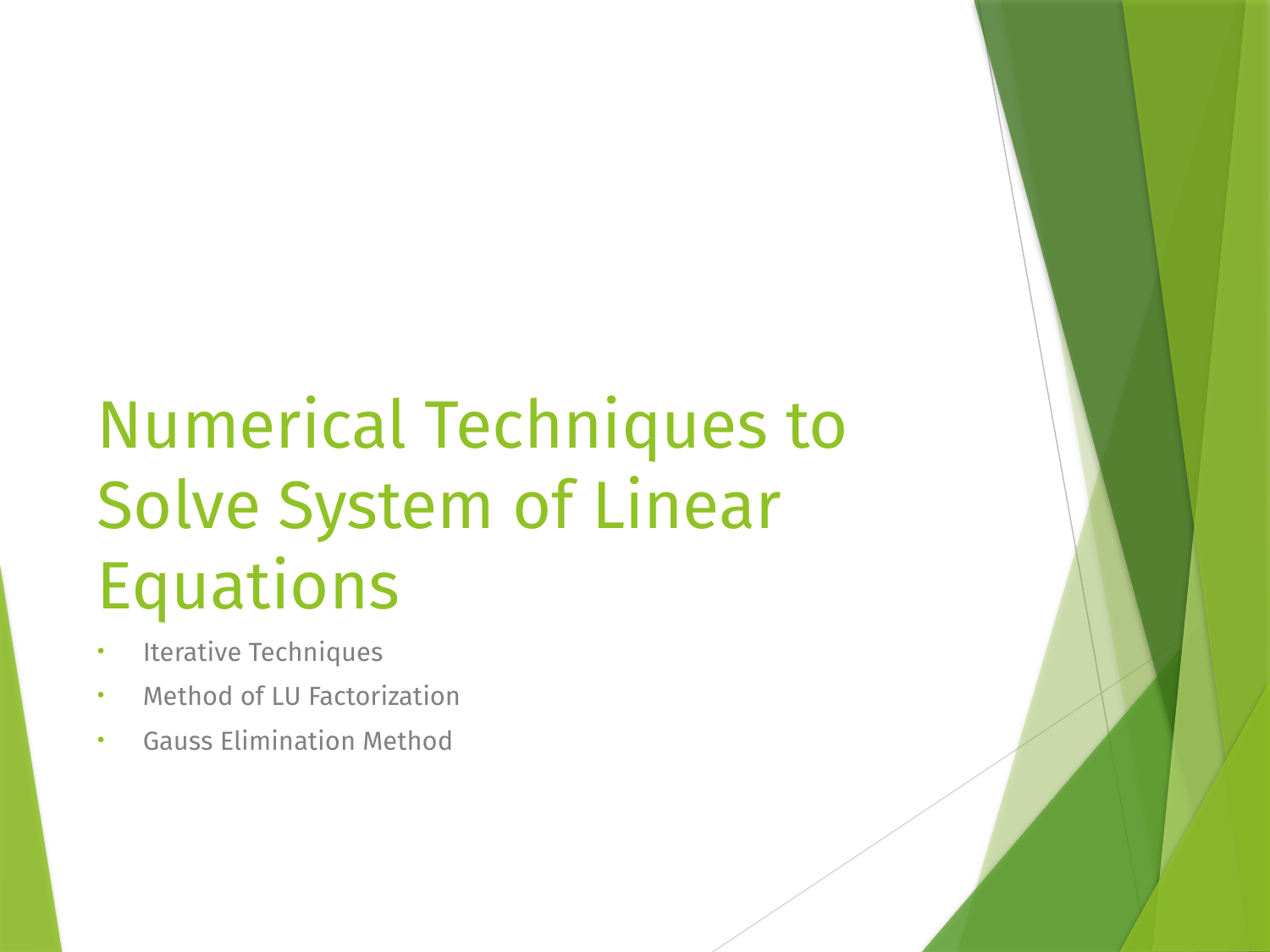

# Numerical Techniques to Solve System of Linear Equations
Iterative Techniques
Method of LU Factorization
Gauss Elimination Method